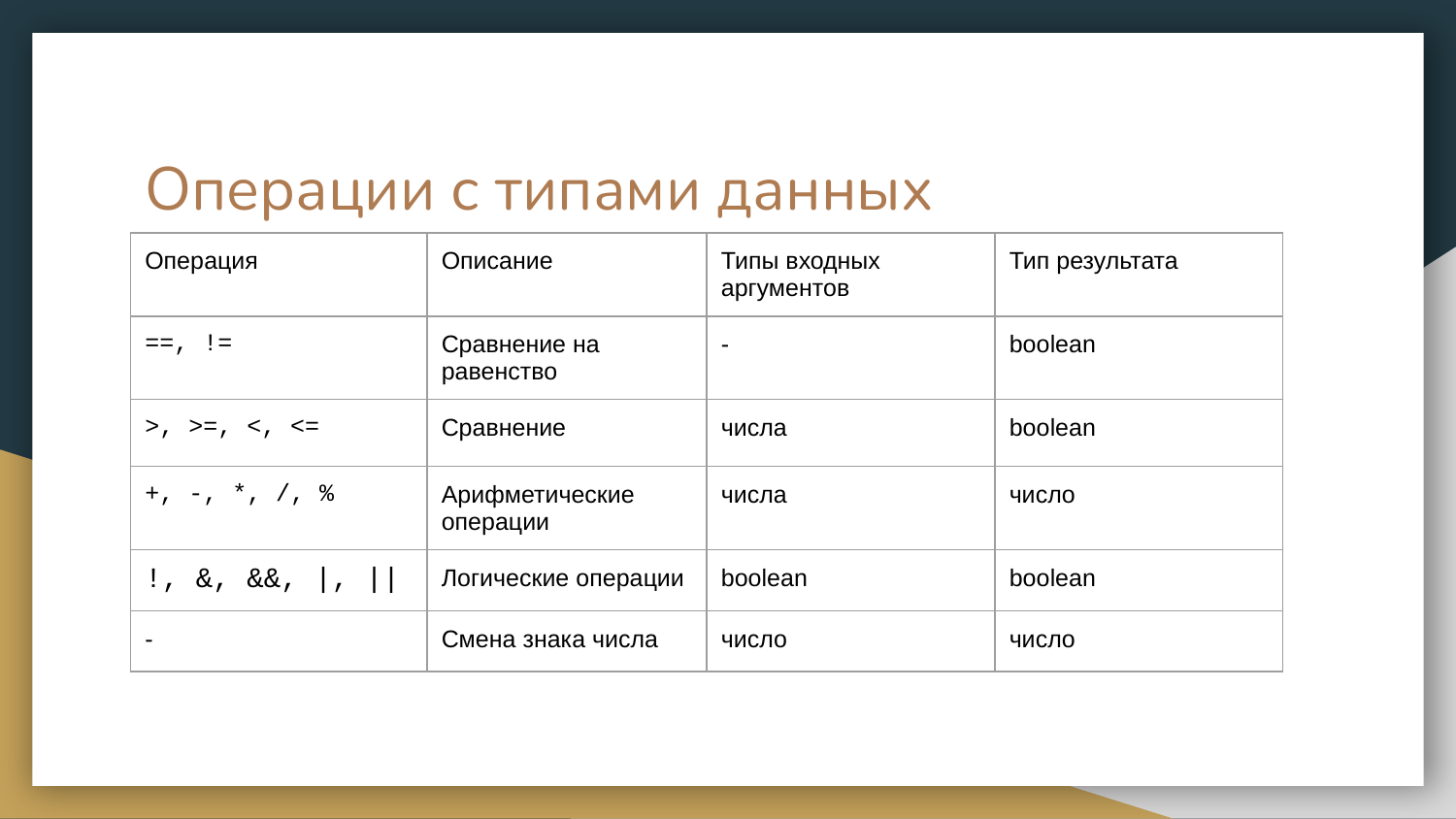

# Операции с типами данных
| Операция | Описание | Типы входных аргументов | Тип результата |
| --- | --- | --- | --- |
| ==, != | Сравнение на равенство | - | boolean |
| >, >=, <, <= | Сравнение | числа | boolean |
| +, -, \*, /, % | Арифметические операции | числа | число |
| !, &, &&, |, || | Логические операции | boolean | boolean |
| - | Смена знака числа | число | число |